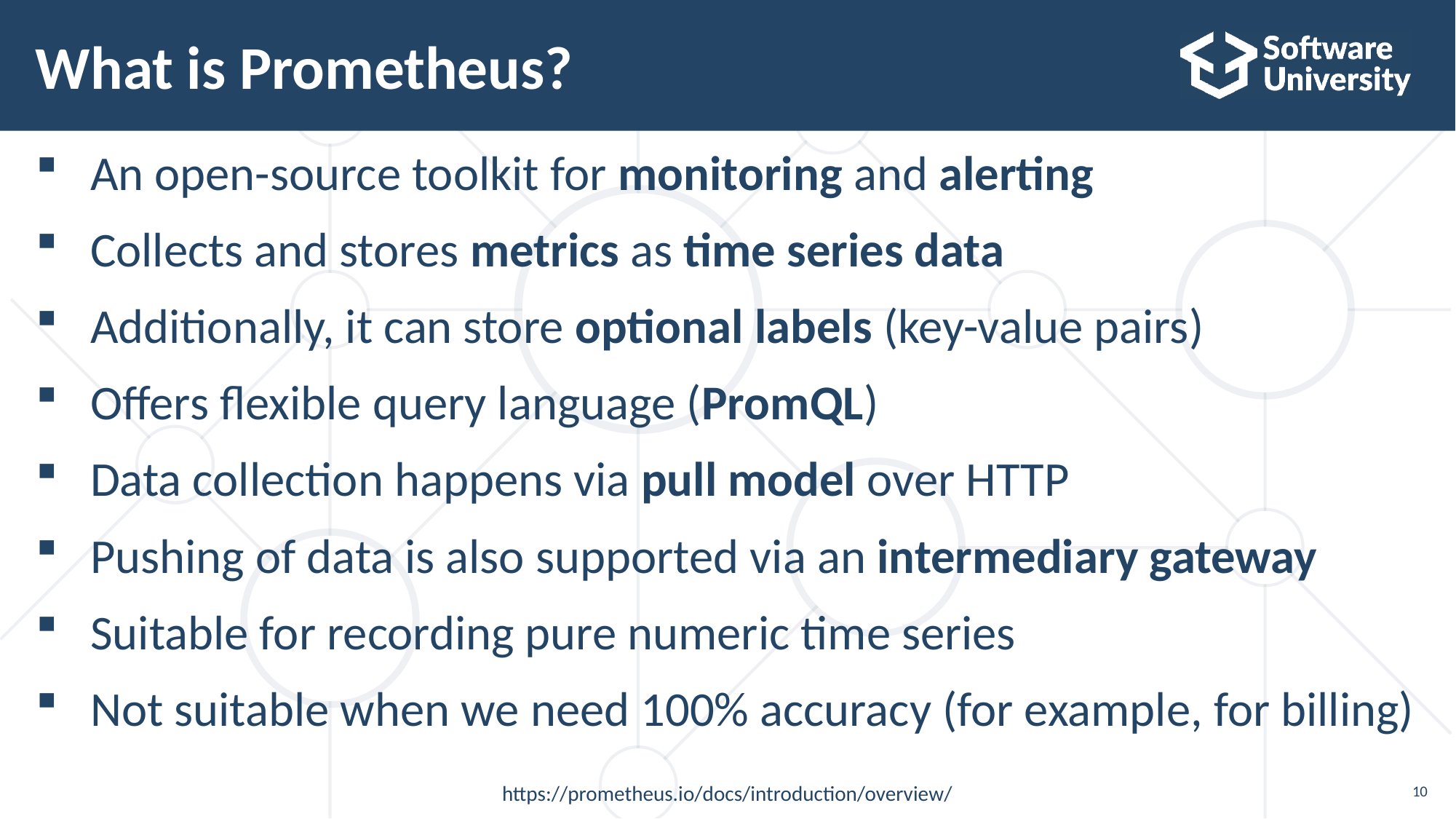

# What is Prometheus?
An open-source toolkit for monitoring and alerting
Collects and stores metrics as time series data
Additionally, it can store optional labels (key-value pairs)
Offers flexible query language (PromQL)
Data collection happens via pull model over HTTP
Pushing of data is also supported via an intermediary gateway
Suitable for recording pure numeric time series
Not suitable when we need 100% accuracy (for example, for billing)
https://prometheus.io/docs/introduction/overview/
10